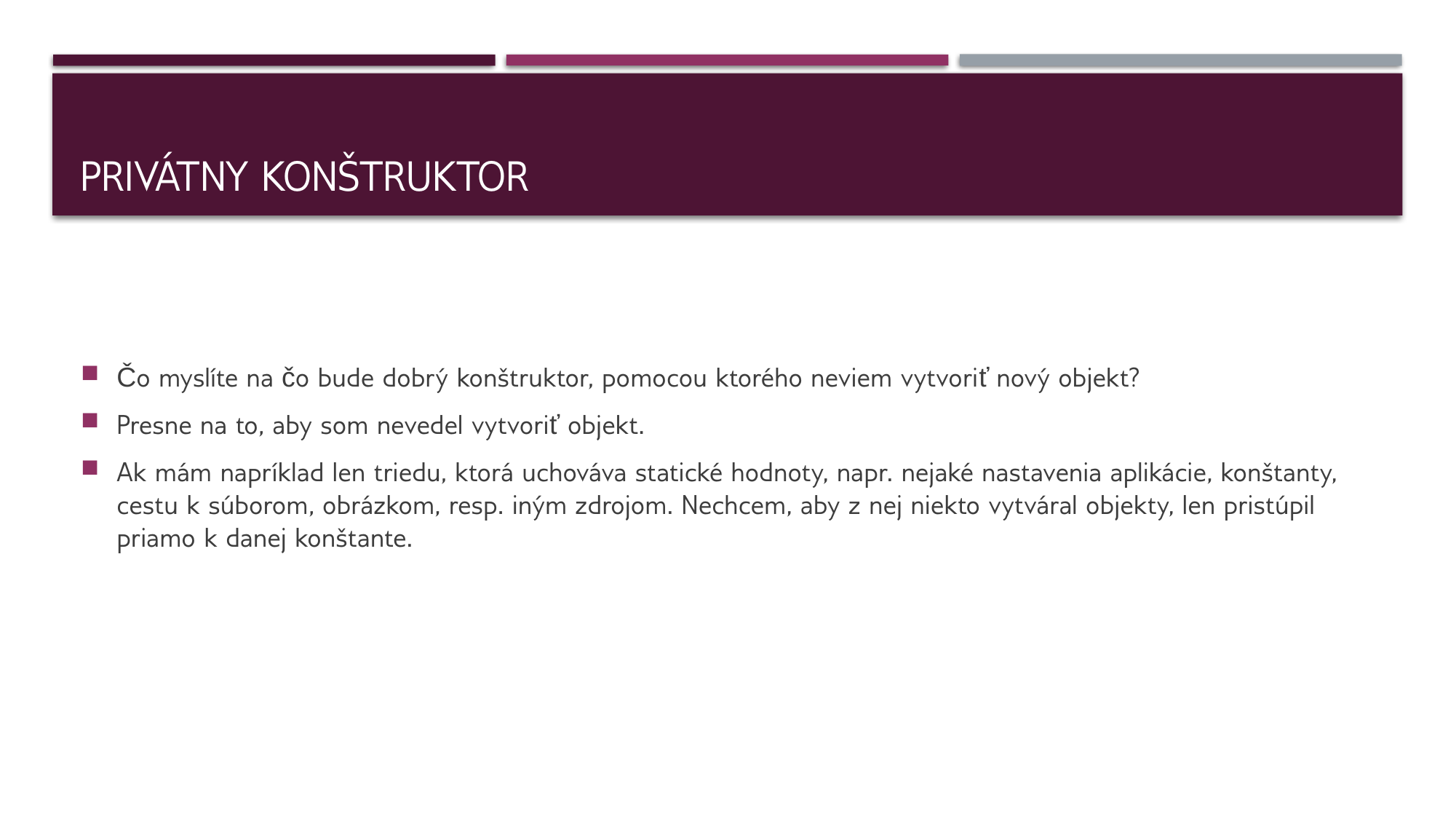

# Privátny konštruktor
Čo myslíte na čo bude dobrý konštruktor, pomocou ktorého neviem vytvoriť nový objekt?
Presne na to, aby som nevedel vytvoriť objekt.
Ak mám napríklad len triedu, ktorá uchováva statické hodnoty, napr. nejaké nastavenia aplikácie, konštanty, cestu k súborom, obrázkom, resp. iným zdrojom. Nechcem, aby z nej niekto vytváral objekty, len pristúpil priamo k danej konštante.